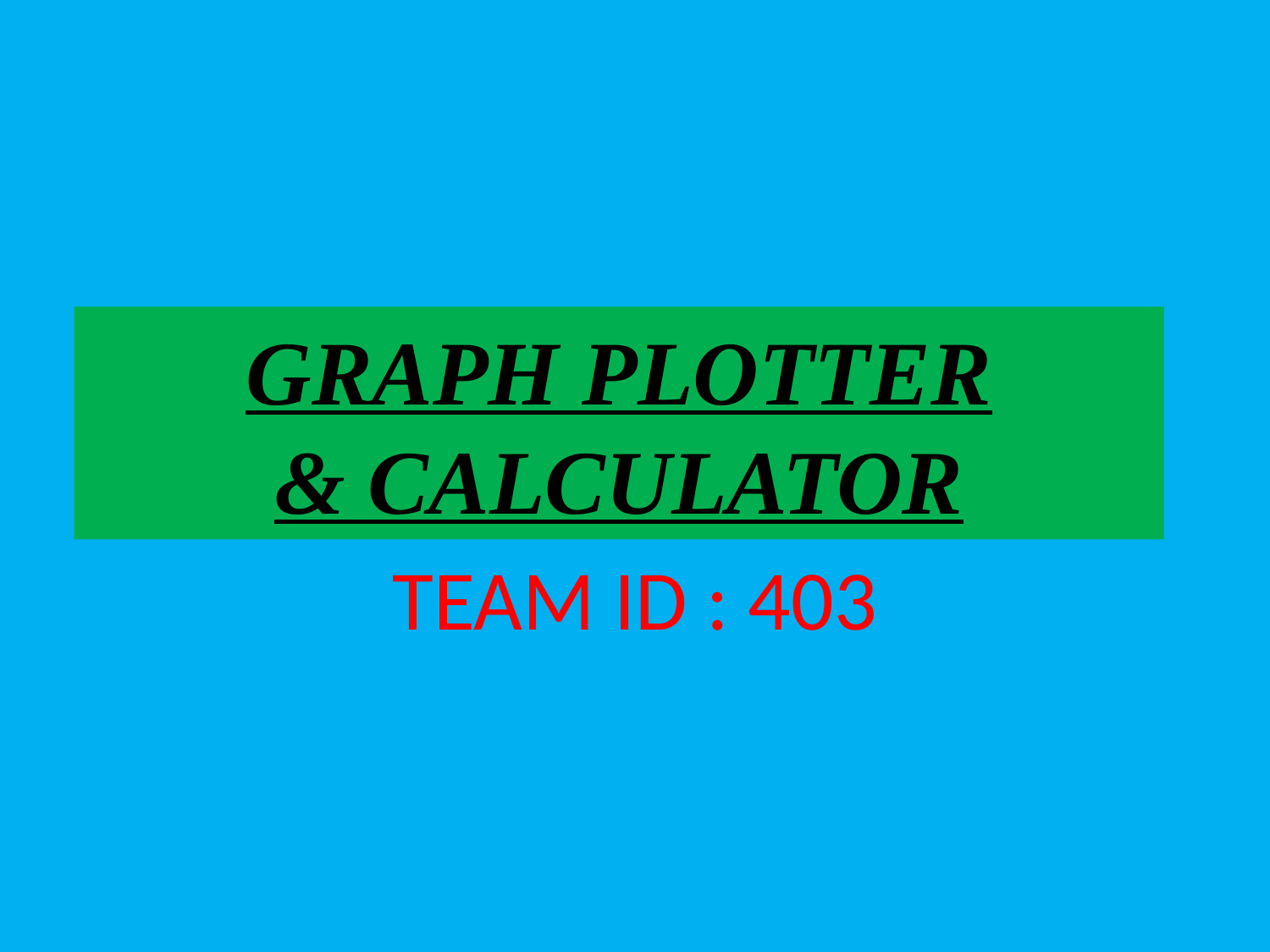

# GRAPH PLOTTER & CALCULATOR
TEAM ID : 403